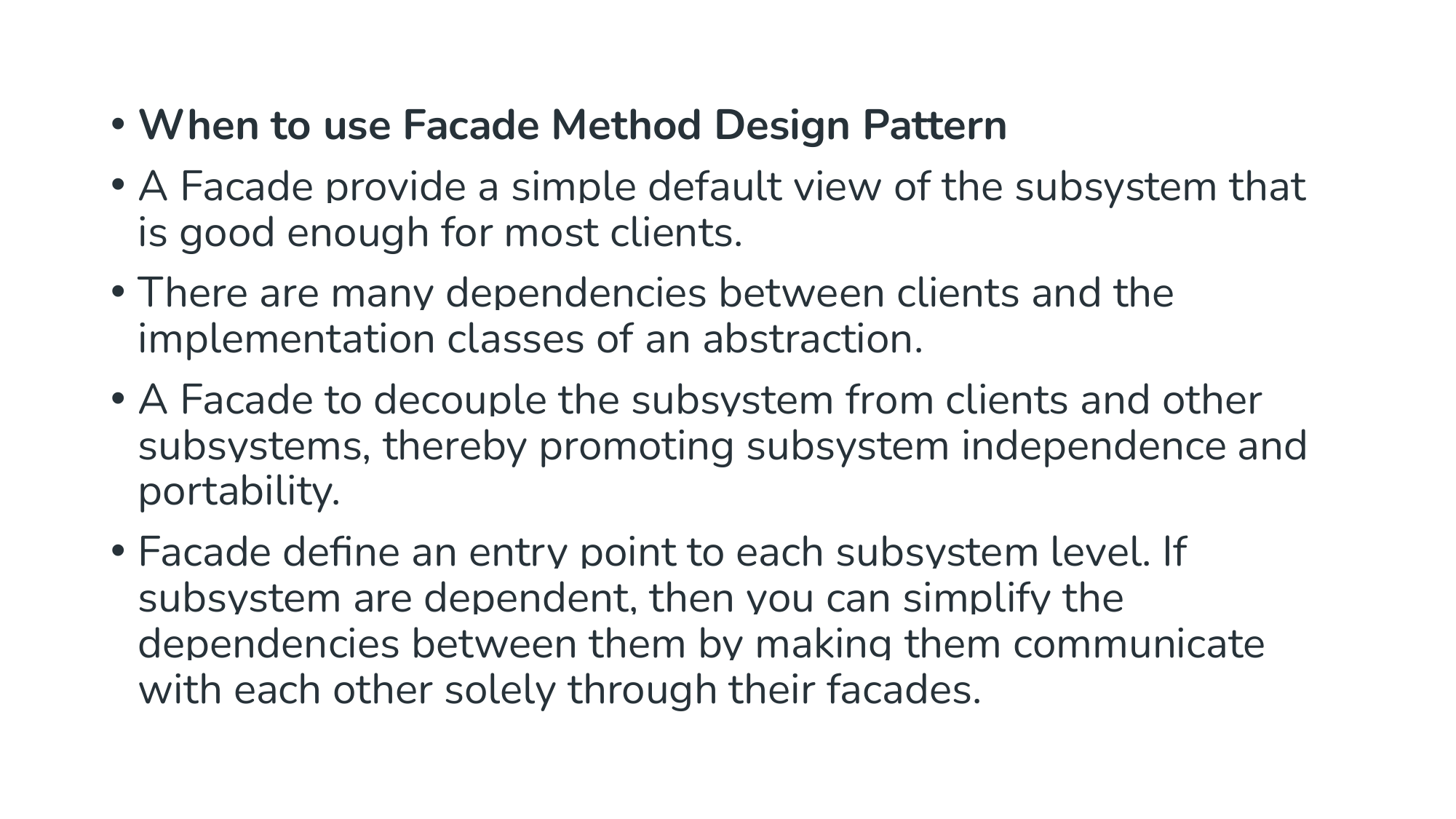

When to use Facade Method Design Pattern
A Facade provide a simple default view of the subsystem that is good enough for most clients.
There are many dependencies between clients and the implementation classes of an abstraction.
A Facade to decouple the subsystem from clients and other subsystems, thereby promoting subsystem independence and portability.
Facade define an entry point to each subsystem level. If subsystem are dependent, then you can simplify the dependencies between them by making them communicate with each other solely through their facades.